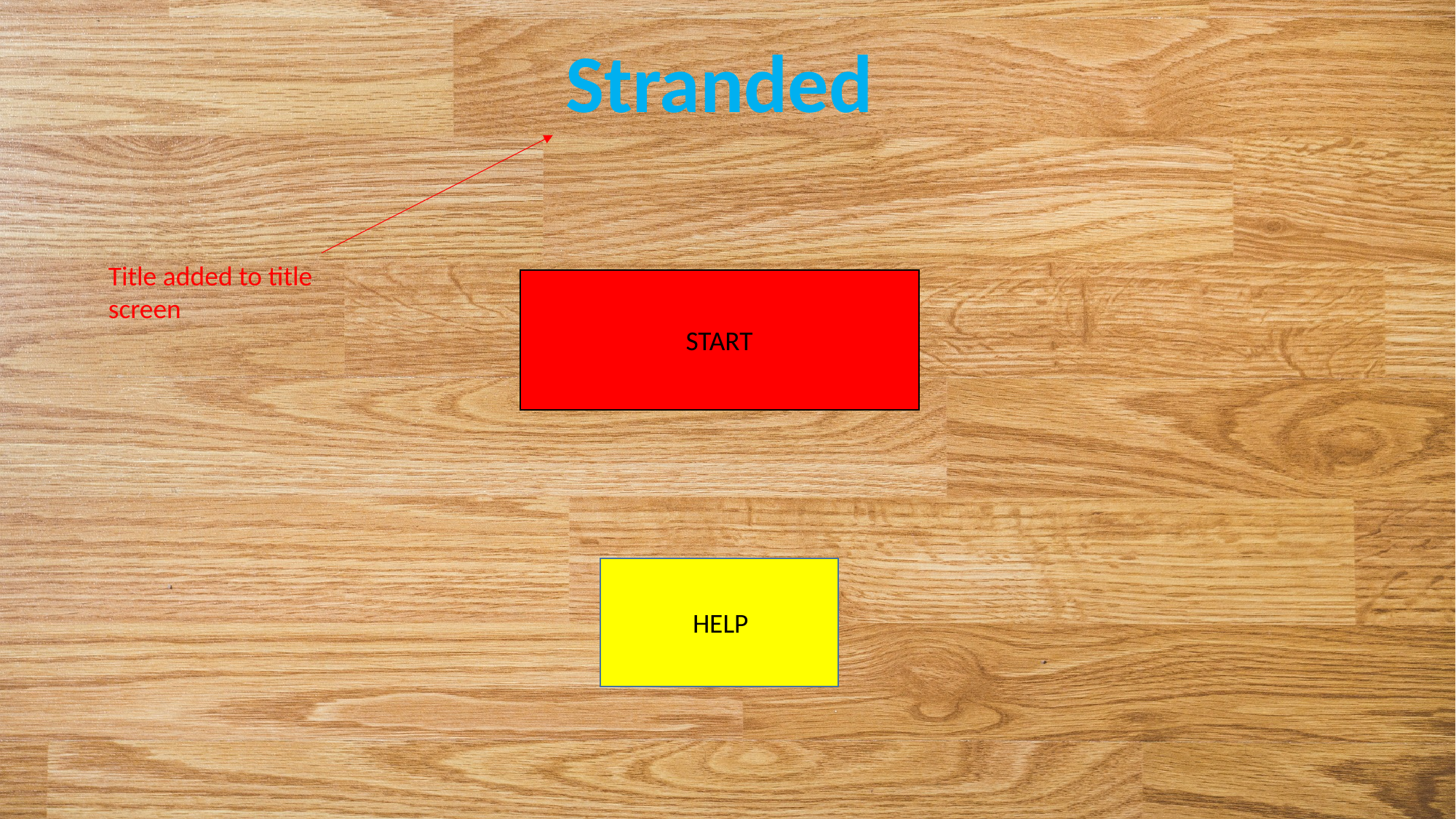

Stranded
Title added to title screen

START

HELP